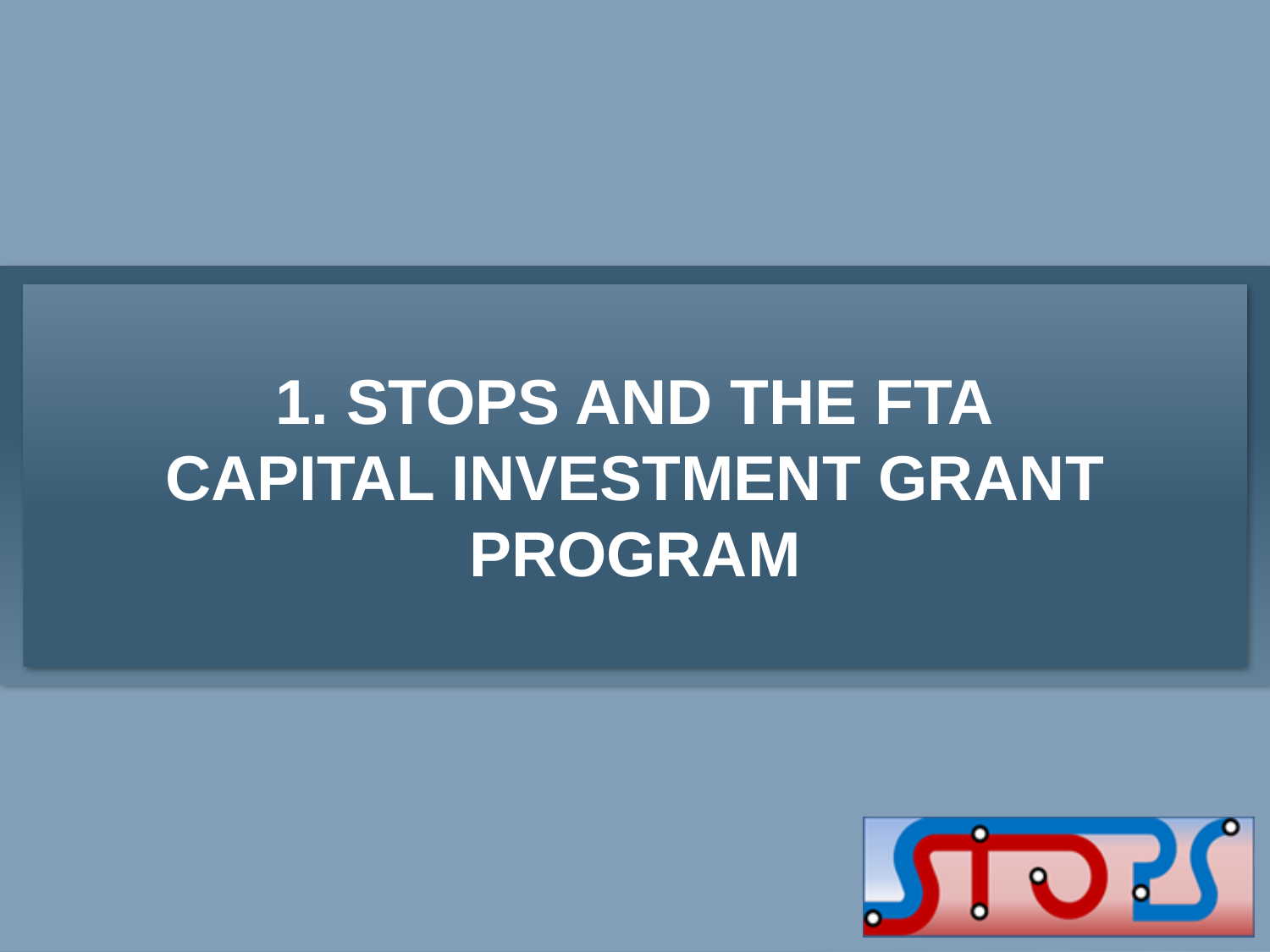

# 1. STOPS and the FTA Capital Investment Grant program